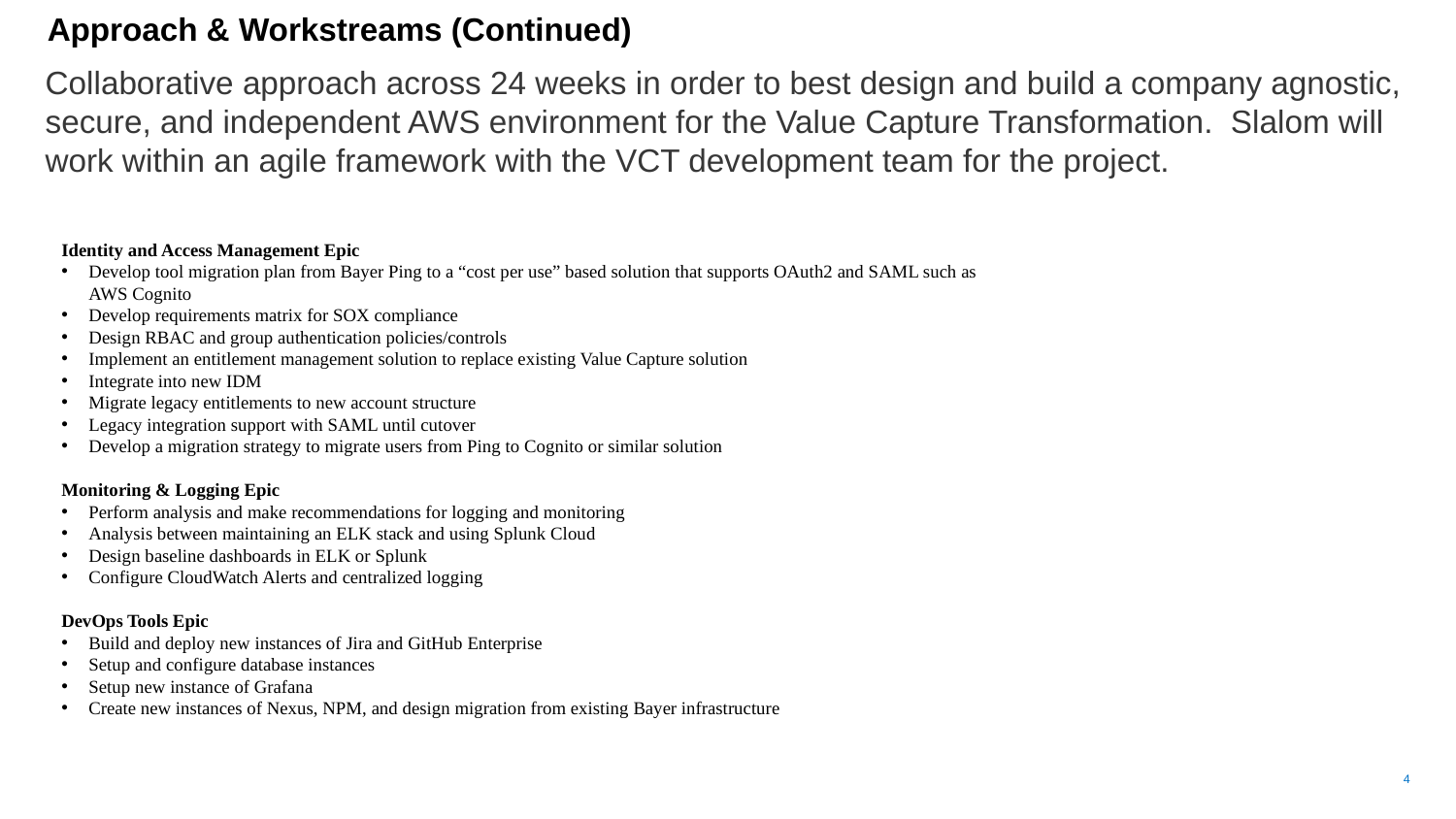

Approach & Workstreams (Continued)
Collaborative approach across 24 weeks in order to best design and build a company agnostic, secure, and independent AWS environment for the Value Capture Transformation.  Slalom will work within an agile framework with the VCT development team for the project.
Identity and Access Management Epic
Develop tool migration plan from Bayer Ping to a “cost per use” based solution that supports OAuth2 and SAML such as AWS Cognito
Develop requirements matrix for SOX compliance
Design RBAC and group authentication policies/controls
Implement an entitlement management solution to replace existing Value Capture solution
Integrate into new IDM
Migrate legacy entitlements to new account structure
Legacy integration support with SAML until cutover
Develop a migration strategy to migrate users from Ping to Cognito or similar solution

Monitoring & Logging Epic
Perform analysis and make recommendations for logging and monitoring
Analysis between maintaining an ELK stack and using Splunk Cloud
Design baseline dashboards in ELK or Splunk
Configure CloudWatch Alerts and centralized logging

DevOps Tools Epic
Build and deploy new instances of Jira and GitHub Enterprise
Setup and configure database instances
Setup new instance of Grafana
Create new instances of Nexus, NPM, and design migration from existing Bayer infrastructure

4